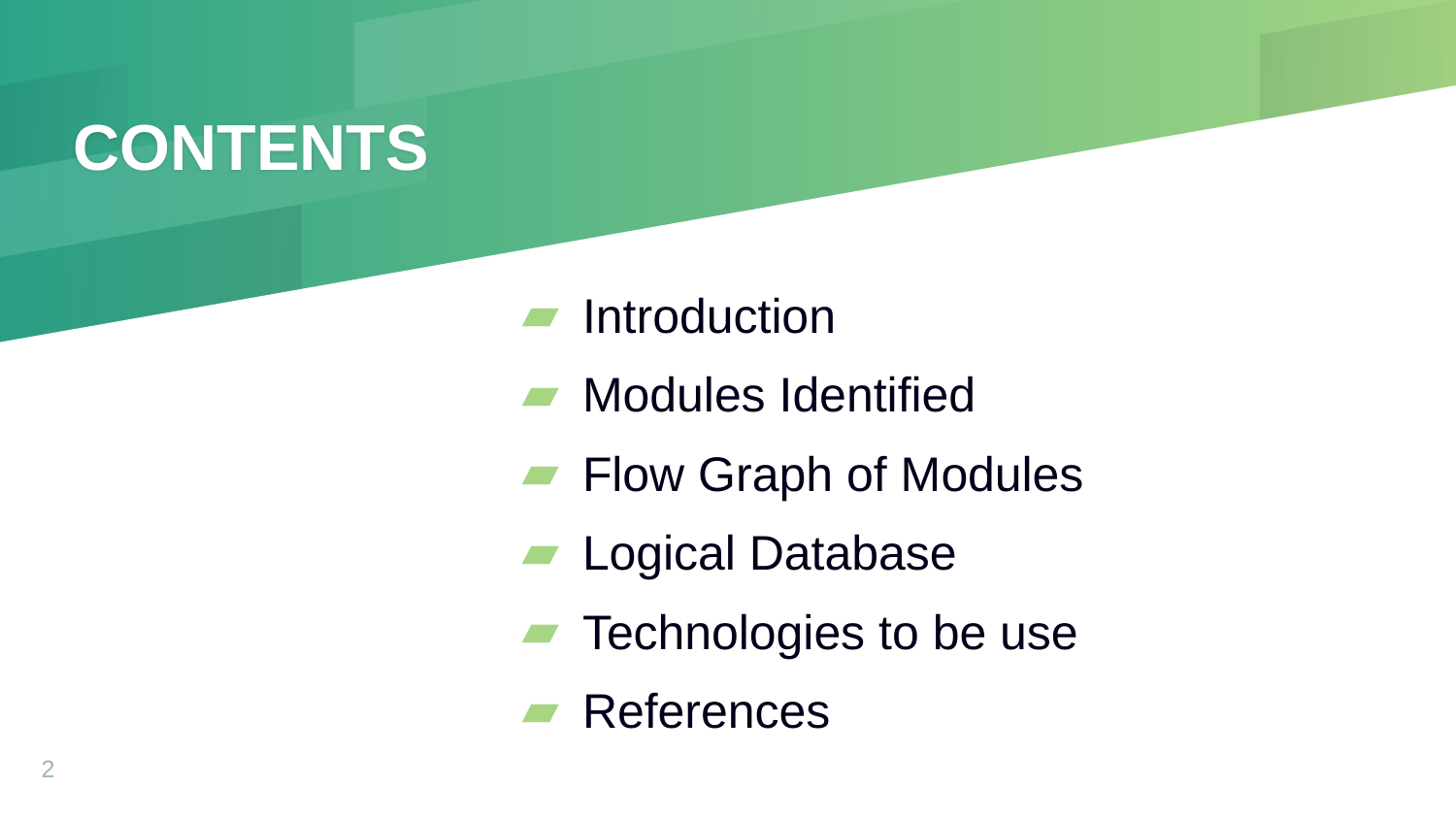

# CONTENTS
Introduction
Modules Identified
Flow Graph of Modules
Logical Database
Technologies to be use
References
2